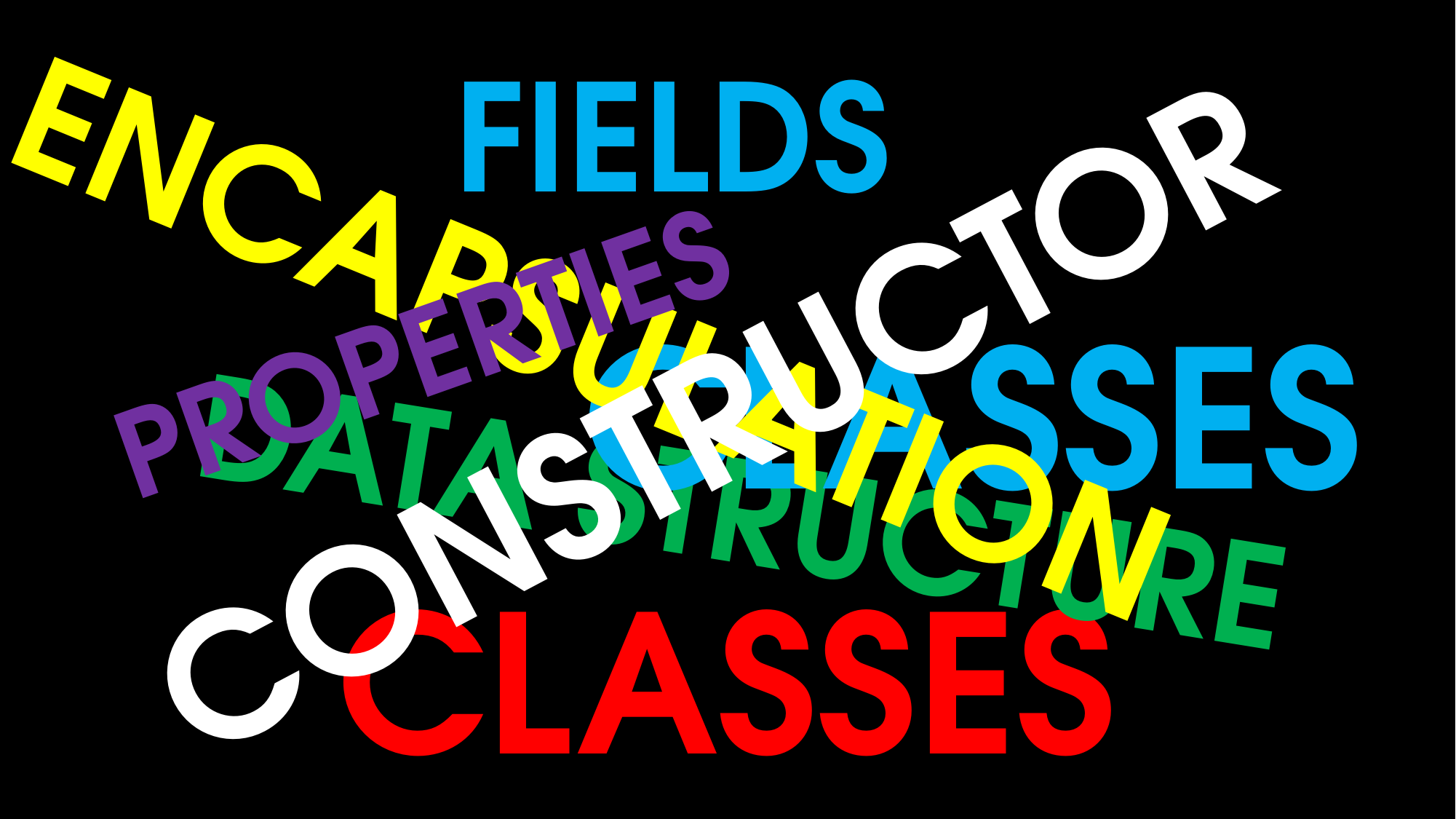

FIELDS
ENCAPSULATION
PROPERTIES
CONSTRUCTOR
CLASSES
DATA STRUCTURE
# CLASSES